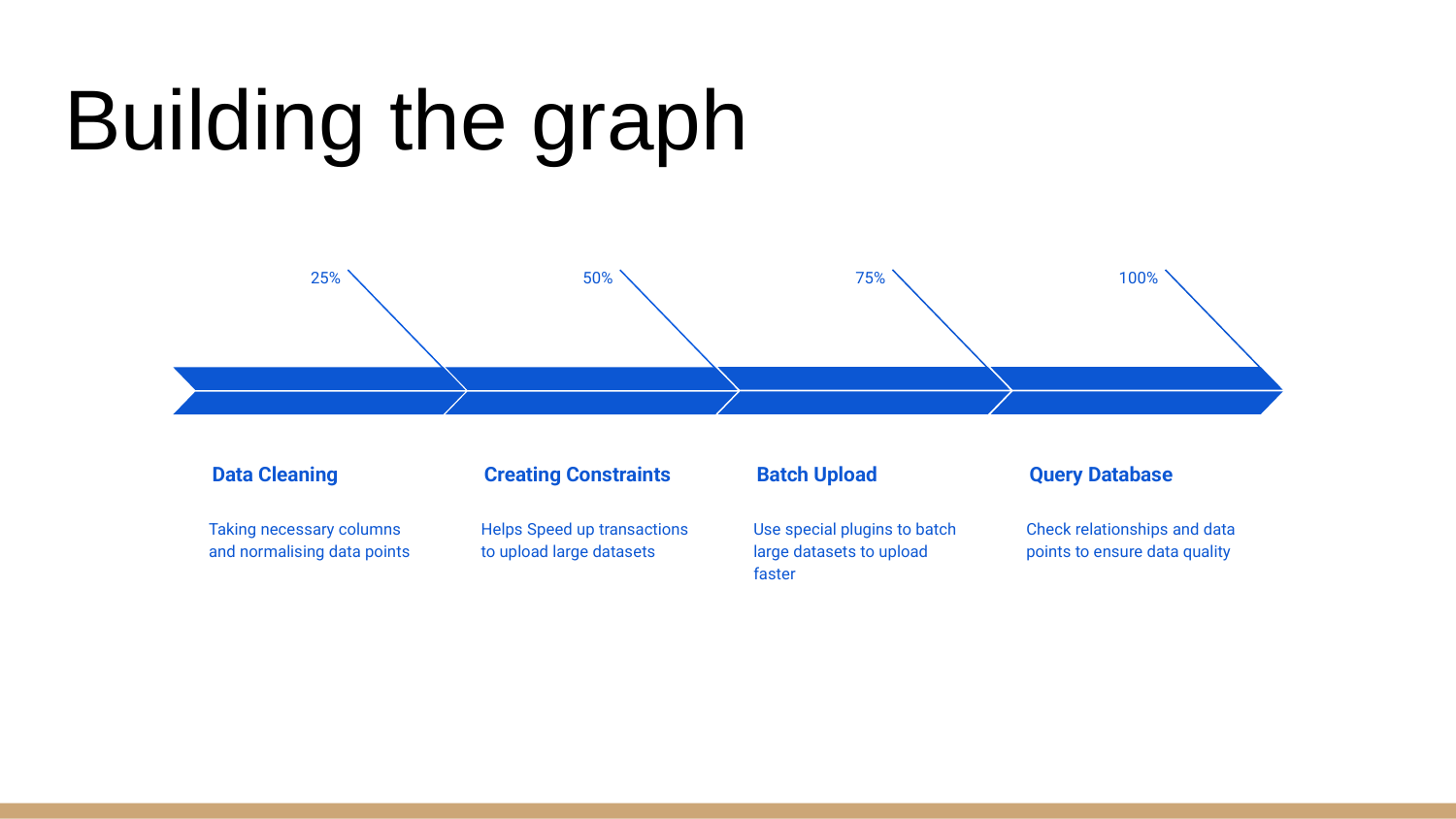

# Building the graph
100%

Query Database
Check relationships and data points to ensure data quality
75%

Batch Upload
Use special plugins to batch large datasets to upload faster
25%

Data Cleaning
Taking necessary columns and normalising data points
50%

Creating Constraints
Helps Speed up transactions to upload large datasets